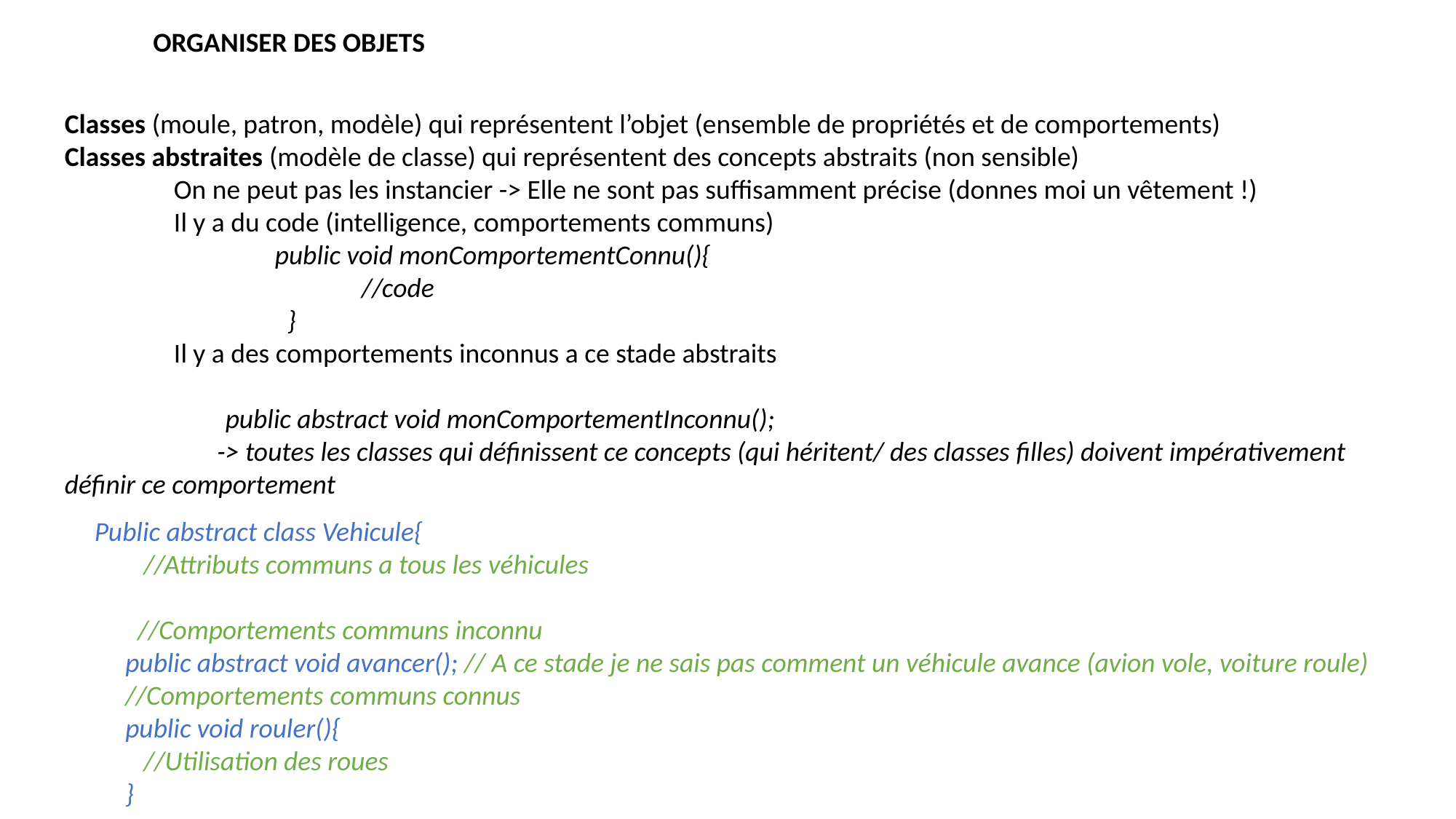

ORGANISER DES OBJETS
Classes (moule, patron, modèle) qui représentent l’objet (ensemble de propriétés et de comportements)
Classes abstraites (modèle de classe) qui représentent des concepts abstraits (non sensible)
	On ne peut pas les instancier -> Elle ne sont pas suffisamment précise (donnes moi un vêtement !)
	Il y a du code (intelligence, comportements communs)
                                  public void monComportementConnu(){
                                                //code
                                    }
	Il y a des comportements inconnus a ce stade abstraits

                          public abstract void monComportementInconnu();
	       -> toutes les classes qui définissent ce concepts (qui héritent/ des classes filles) doivent impérativement définir ce comportement
Public abstract class Vehicule{
        //Attributs communs a tous les véhicules

       //Comportements communs inconnu
     public abstract void avancer(); // A ce stade je ne sais pas comment un véhicule avance (avion vole, voiture roule)
     //Comportements communs connus
     public void rouler(){
        //Utilisation des roues
     }

}